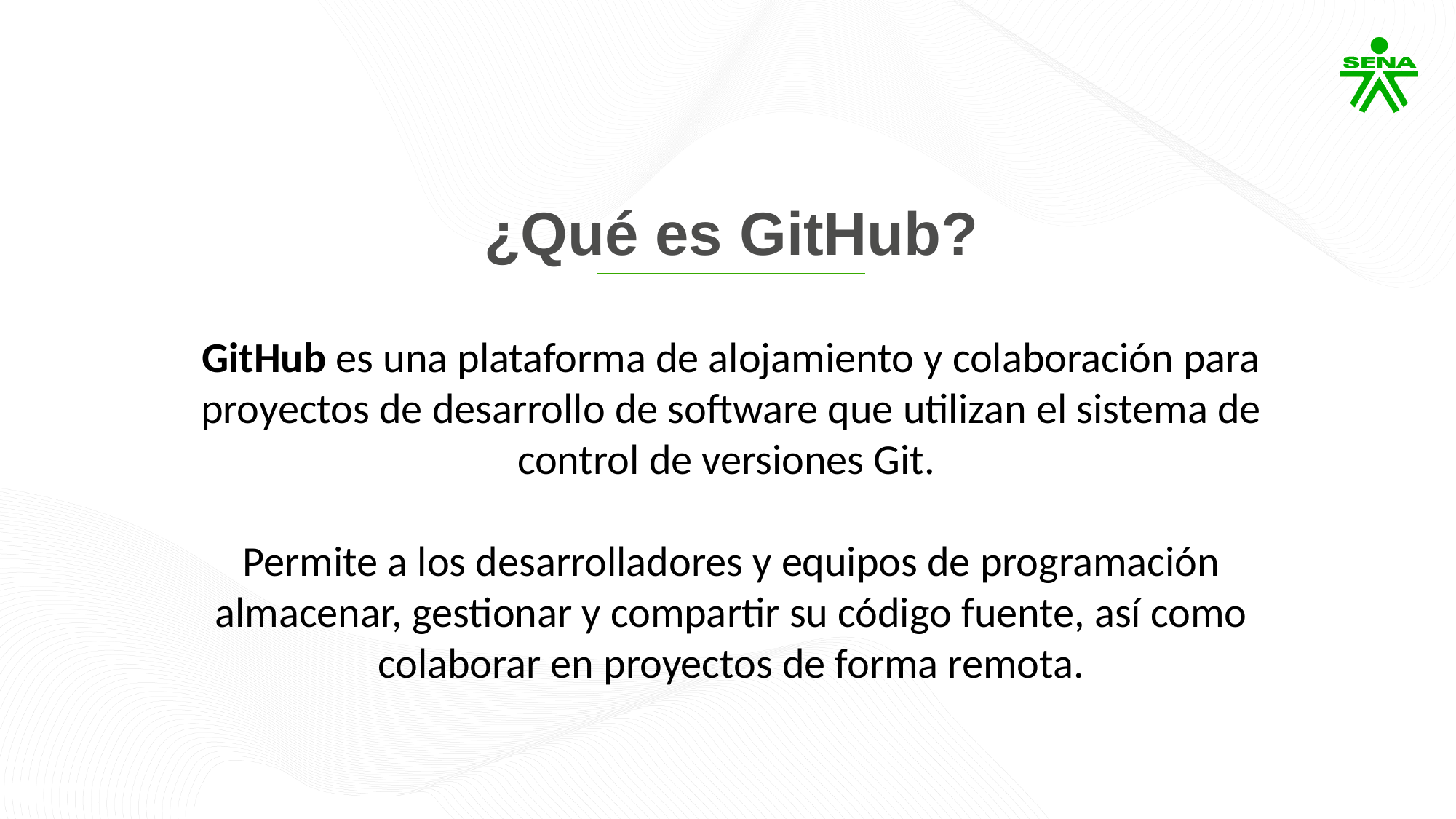

¿Qué es GitHub?
GitHub es una plataforma de alojamiento y colaboración para proyectos de desarrollo de software que utilizan el sistema de control de versiones Git.

Permite a los desarrolladores y equipos de programación almacenar, gestionar y compartir su código fuente, así como colaborar en proyectos de forma remota.